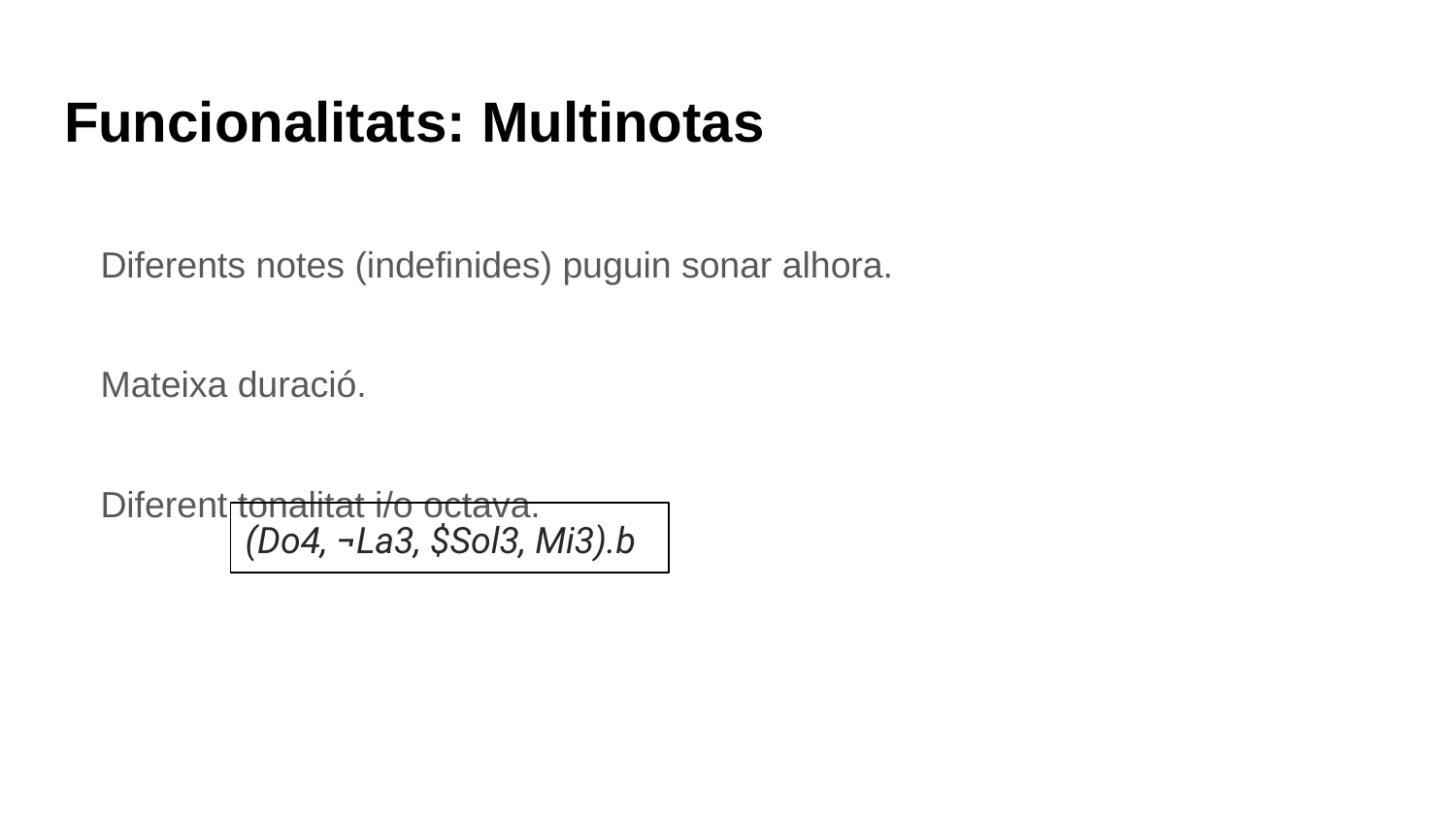

# Funcionalitats: Multinotas
Diferents notes (indefinides) puguin sonar alhora.
Mateixa duració.
Diferent tonalitat i/o octava.
(Do4, ¬La3, $Sol3, Mi3).b